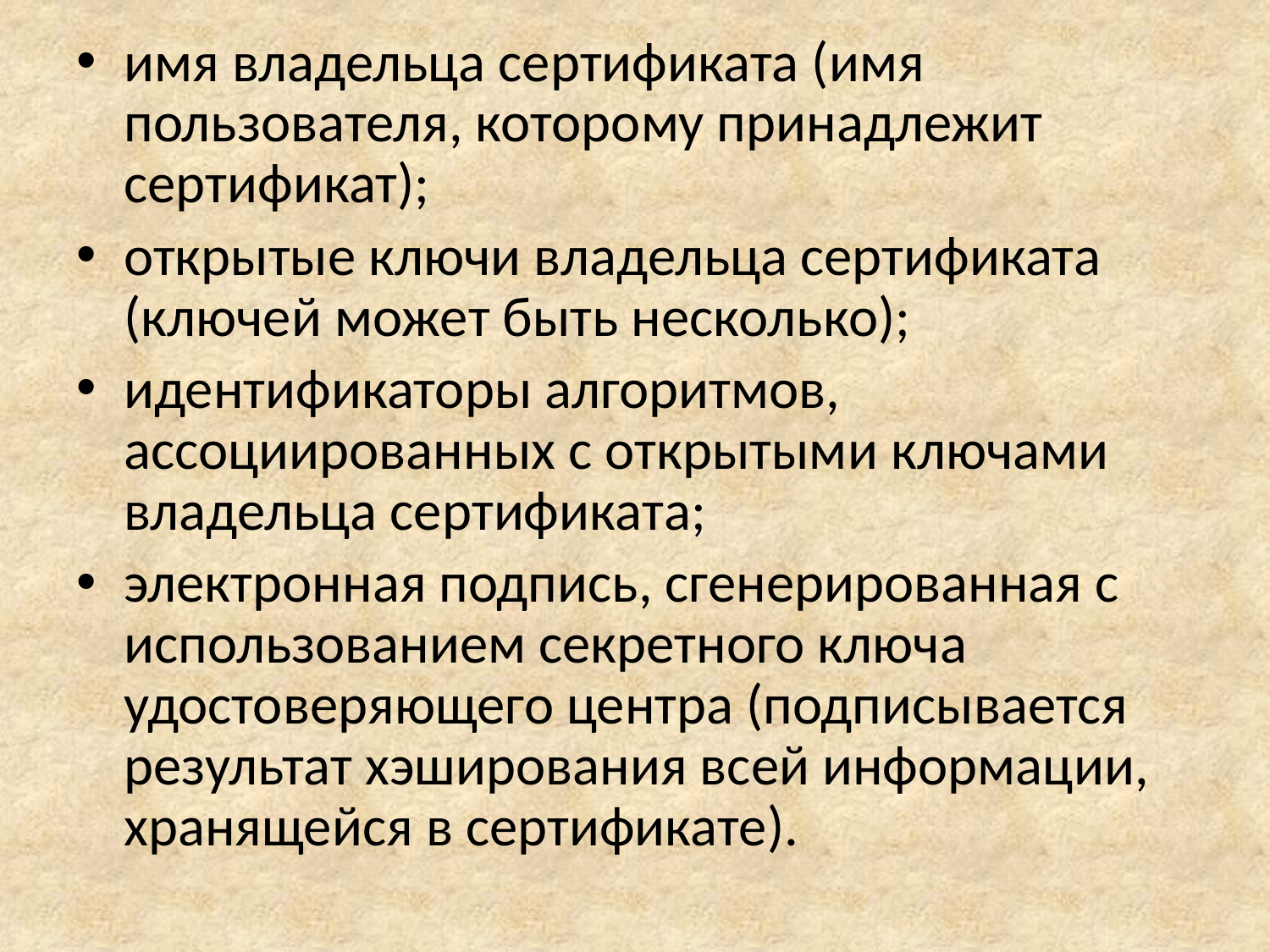

имя владельца сертификата (имя пользователя, которому принадлежит сертификат);
открытые ключи владельца сертификата (ключей может быть несколько);
идентификаторы алгоритмов, ассоциированных с открытыми ключами владельца сертификата;
электронная подпись, сгенерированная с использованием секретного ключа удостоверяющего центра (подписывается результат хэширования всей информации, хранящейся в сертификате).